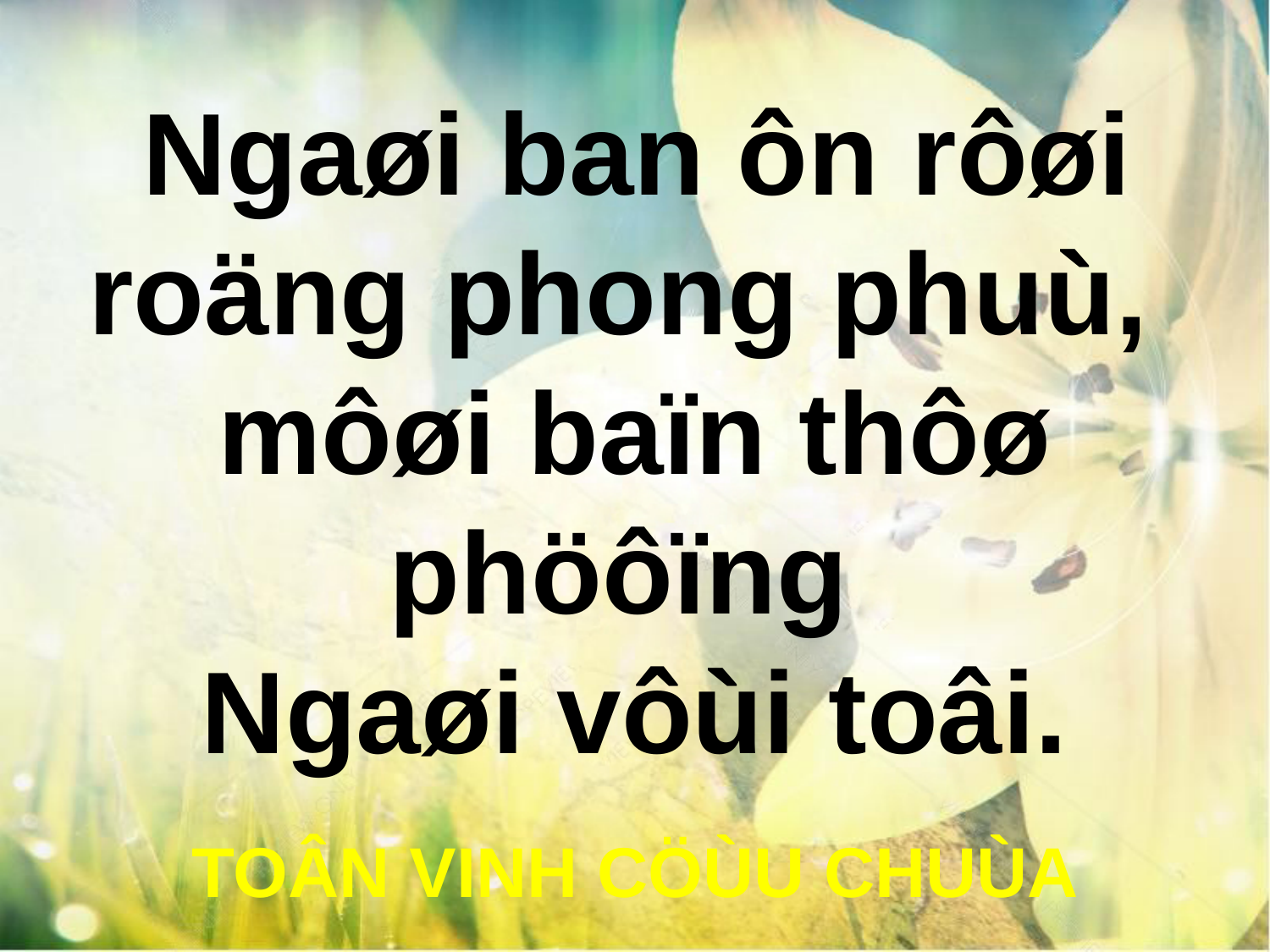

Ngaøi ban ôn rôøi
roäng phong phuù,
môøi baïn thôø phöôïng
Ngaøi vôùi toâi.
TOÂN VINH CÖÙU CHUÙA